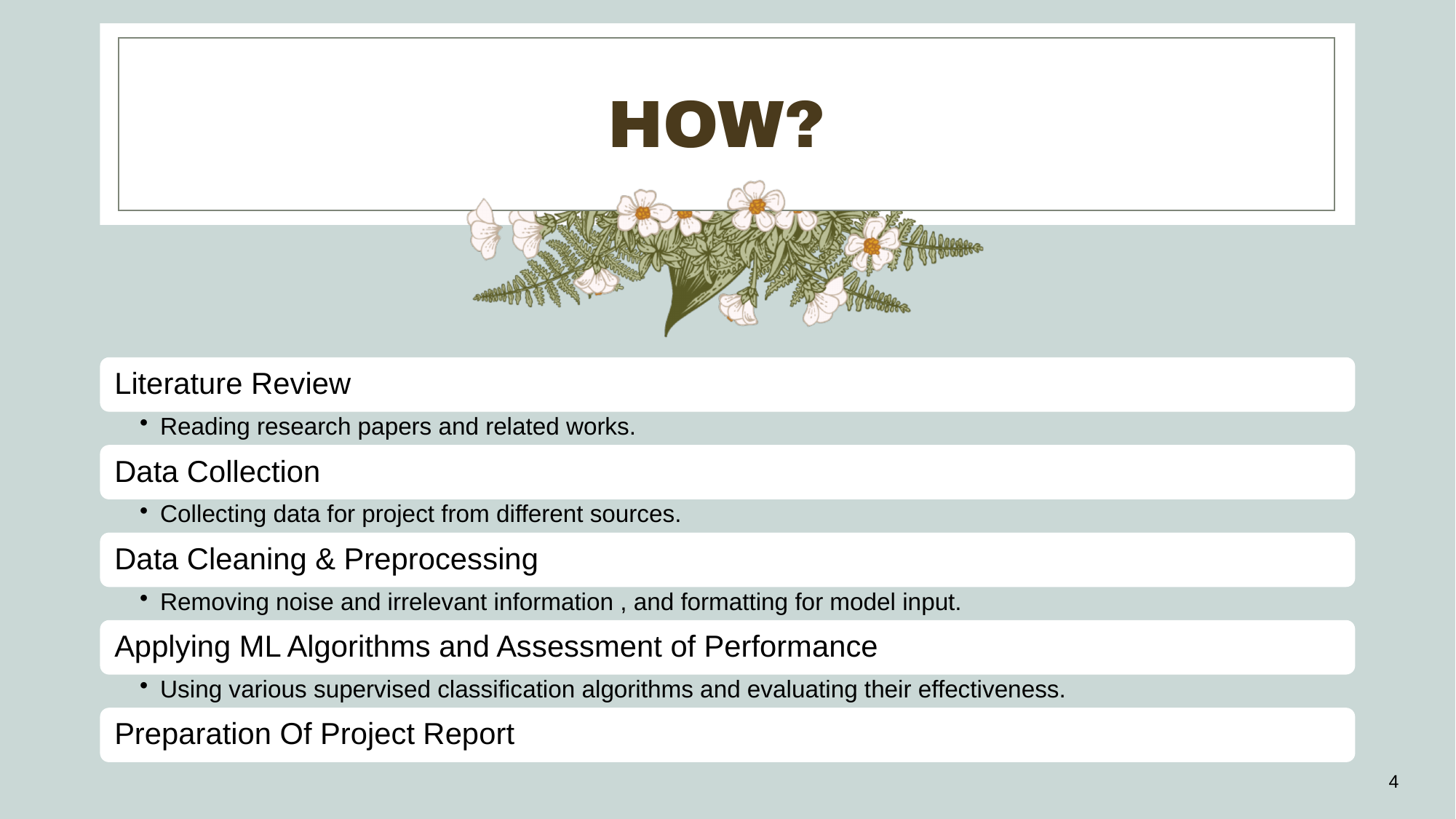

# HOW?
Literature Review
Reading research papers and related works.
Data Collection
Collecting data for project from different sources.
Data Cleaning & Preprocessing
Removing noise and irrelevant information , and formatting for model input.
Applying ML Algorithms and Assessment of Performance
Using various supervised classification algorithms and evaluating their effectiveness.
Preparation Of Project Report

4